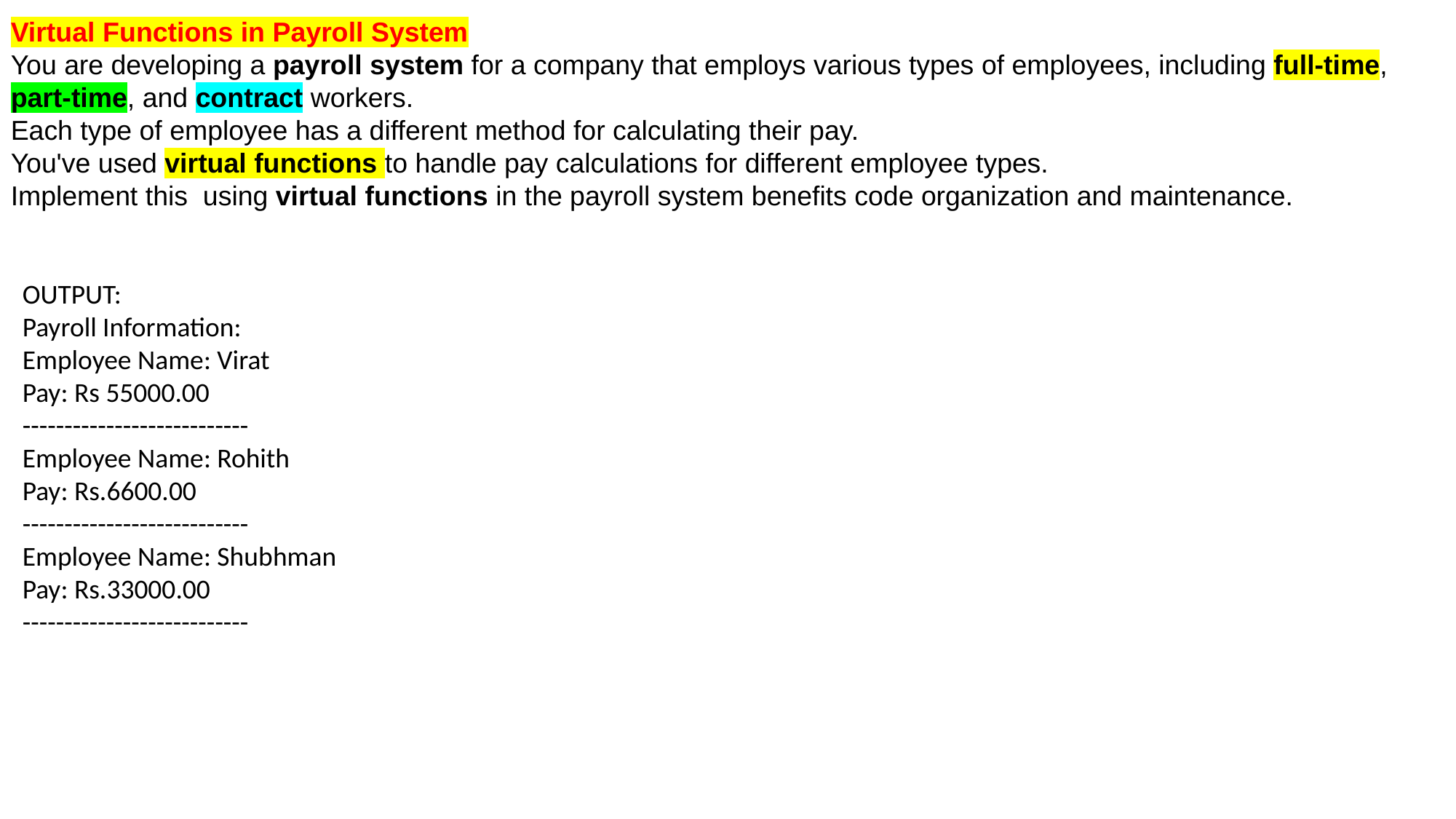

Virtual Functions in Payroll System
You are developing a payroll system for a company that employs various types of employees, including full-time, part-time, and contract workers.
Each type of employee has a different method for calculating their pay.
You've used virtual functions to handle pay calculations for different employee types.
Implement this  using virtual functions in the payroll system benefits code organization and maintenance.
OUTPUT:
Payroll Information:
Employee Name: Virat
Pay: Rs 55000.00
---------------------------
Employee Name: Rohith
Pay: Rs.6600.00
---------------------------
Employee Name: Shubhman
Pay: Rs.33000.00
---------------------------